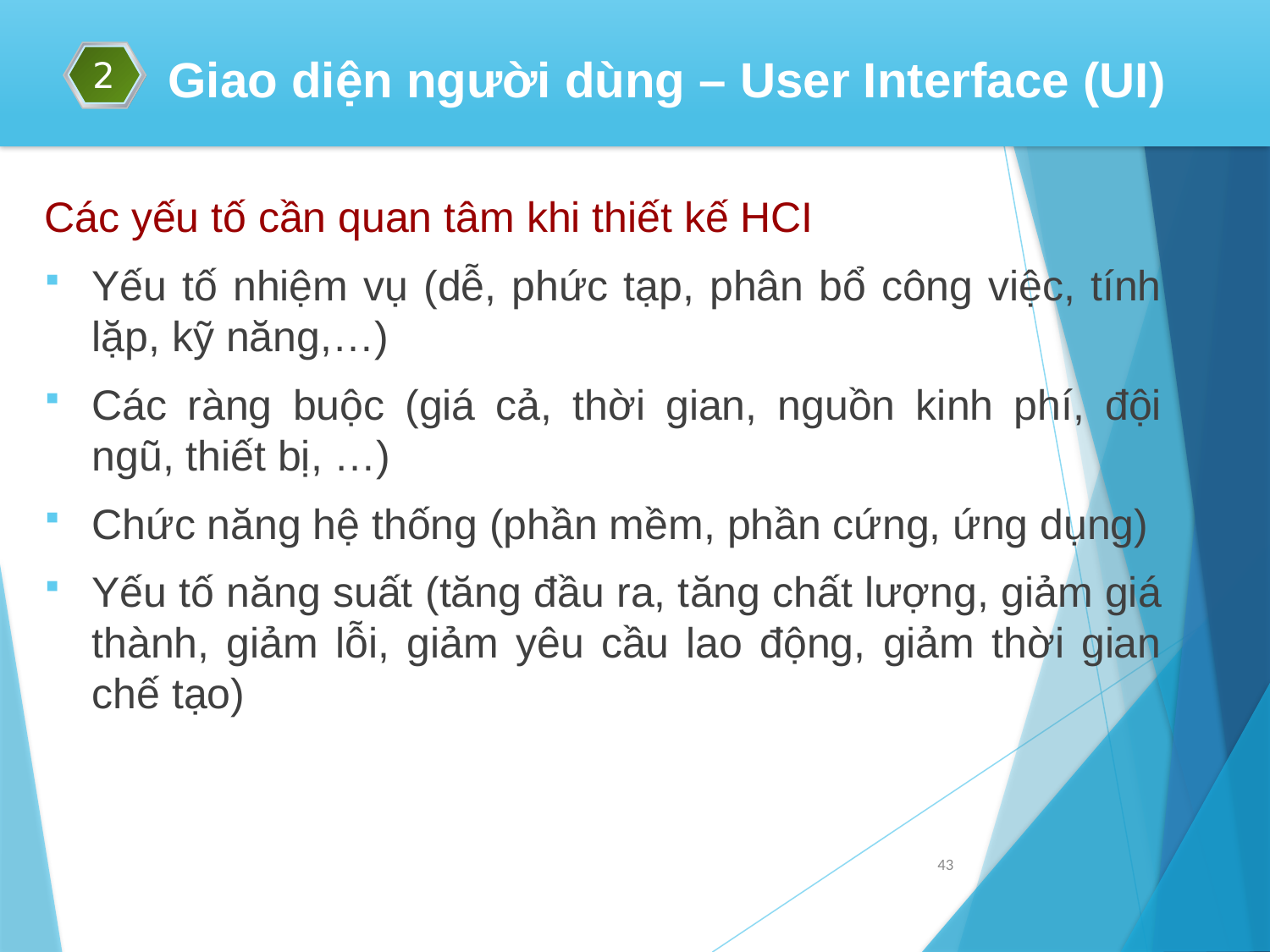

2
Giao diện người dùng – User Interface (UI)
Các yếu tố cần quan tâm khi thiết kế HCI
Yếu tố nhiệm vụ (dễ, phức tạp, phân bổ công việc, tính lặp, kỹ năng,…)
Các ràng buộc (giá cả, thời gian, nguồn kinh phí, đội ngũ, thiết bị, …)
Chức năng hệ thống (phần mềm, phần cứng, ứng dụng)
Yếu tố năng suất (tăng đầu ra, tăng chất lượng, giảm giá thành, giảm lỗi, giảm yêu cầu lao động, giảm thời gian chế tạo)
43